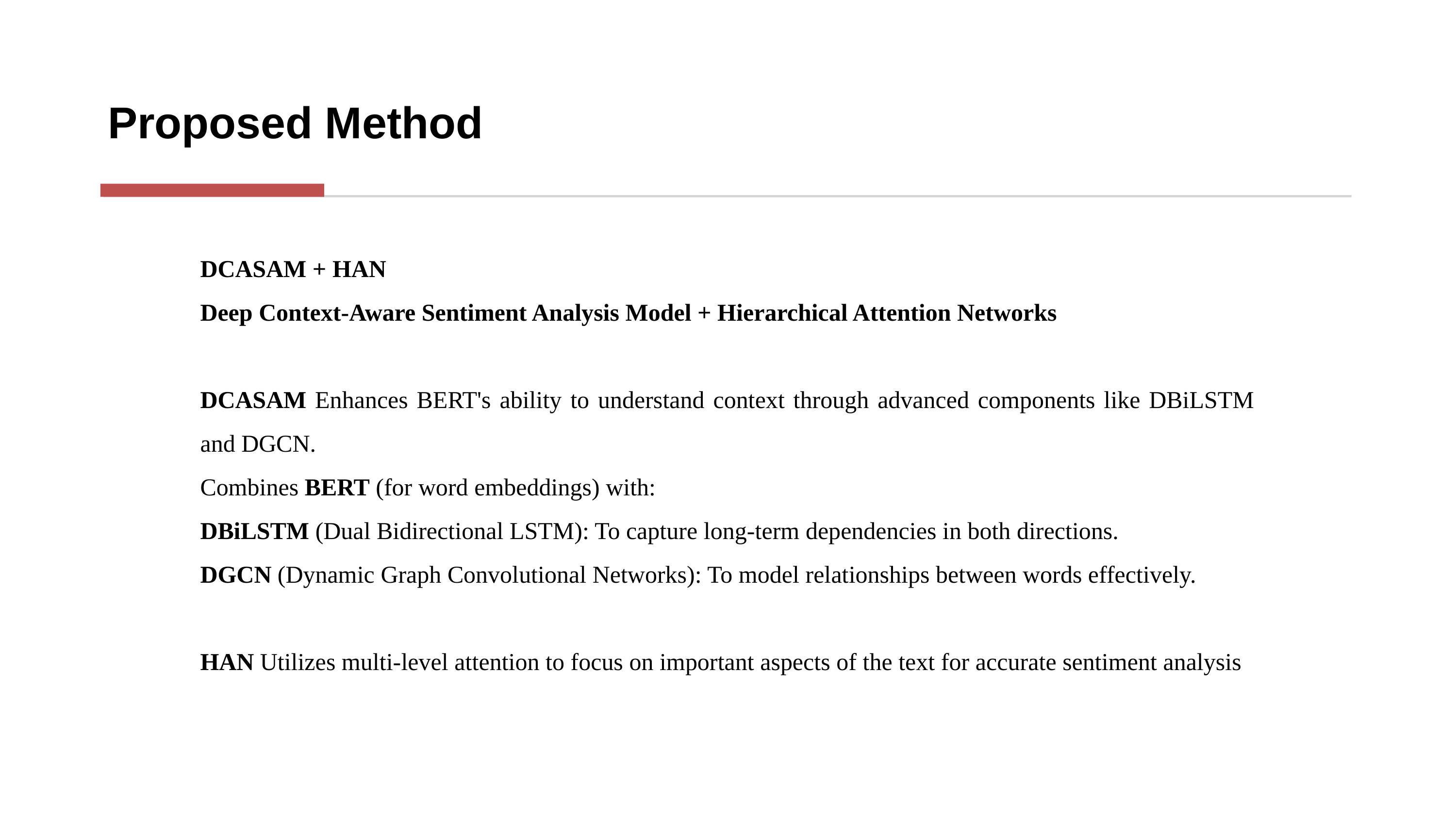

Proposed Method

DCASAM + HAN
Deep Context-Aware Sentiment Analysis Model + Hierarchical Attention Networks

DCASAM Enhances BERT's ability to understand context through advanced components like DBiLSTM and DGCN.
Combines BERT (for word embeddings) with:
DBiLSTM (Dual Bidirectional LSTM): To capture long-term dependencies in both directions.
DGCN (Dynamic Graph Convolutional Networks): To model relationships between words effectively.

HAN Utilizes multi-level attention to focus on important aspects of the text for accurate sentiment analysis